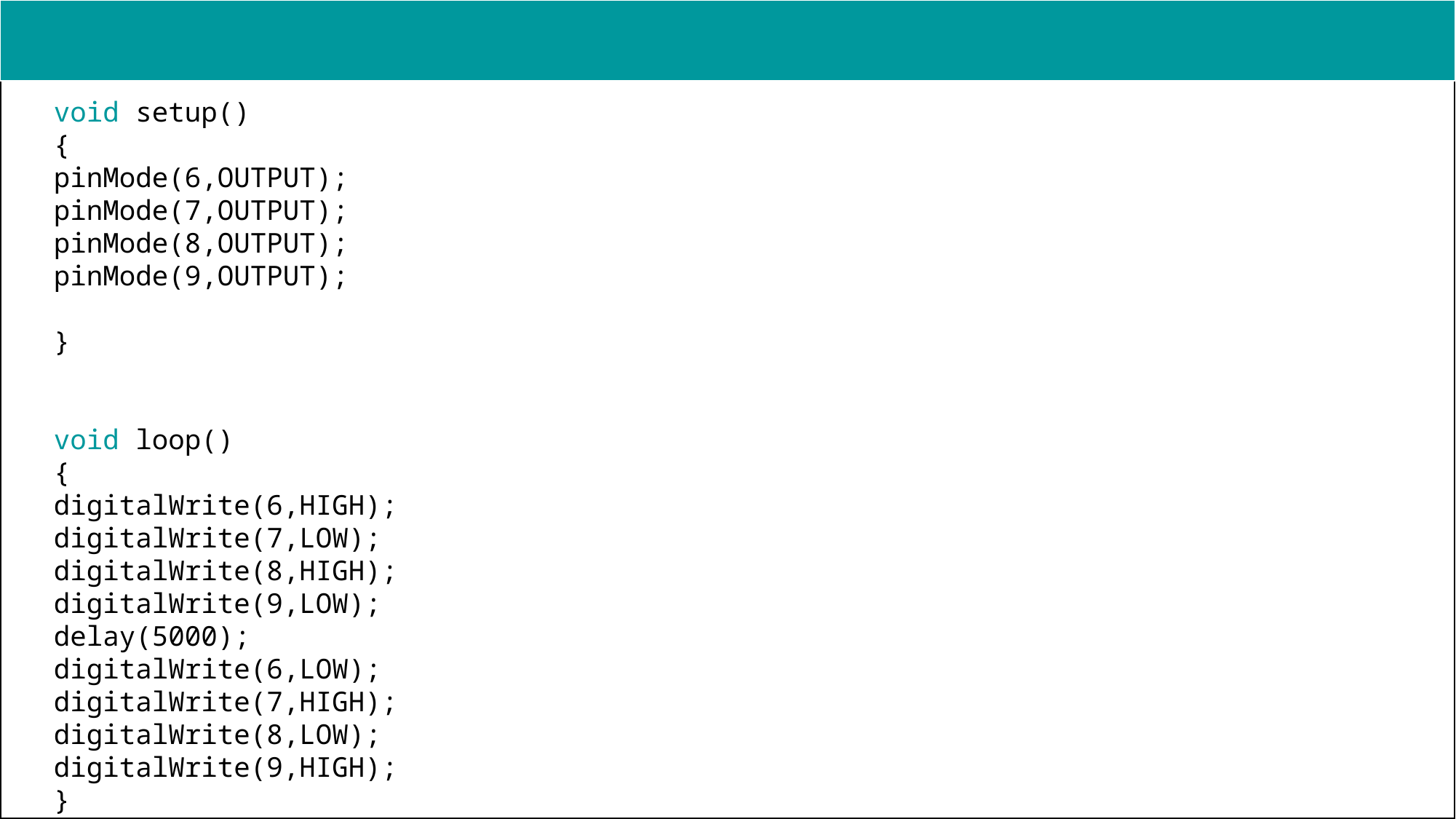

void setup()
{
pinMode(6,OUTPUT);
pinMode(7,OUTPUT);
pinMode(8,OUTPUT);
pinMode(9,OUTPUT);

}

void loop()
{
digitalWrite(6,HIGH);
digitalWrite(7,LOW);
digitalWrite(8,HIGH);
digitalWrite(9,LOW);
delay(5000);
digitalWrite(6,LOW);
digitalWrite(7,HIGH);
digitalWrite(8,LOW);
digitalWrite(9,HIGH);
}